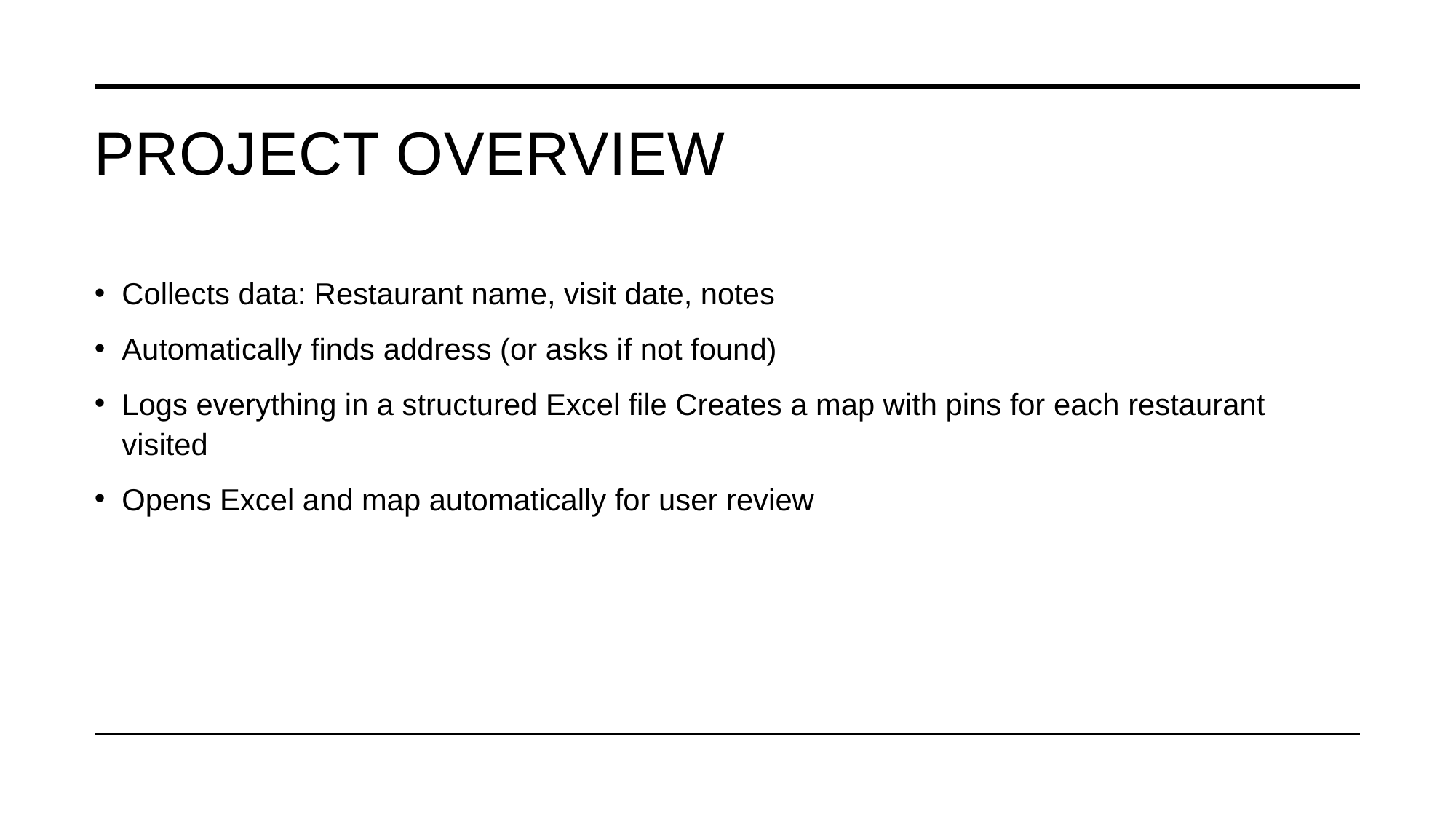

# Project Overview
Collects data: Restaurant name, visit date, notes
Automatically finds address (or asks if not found)
Logs everything in a structured Excel file Creates a map with pins for each restaurant visited
Opens Excel and map automatically for user review